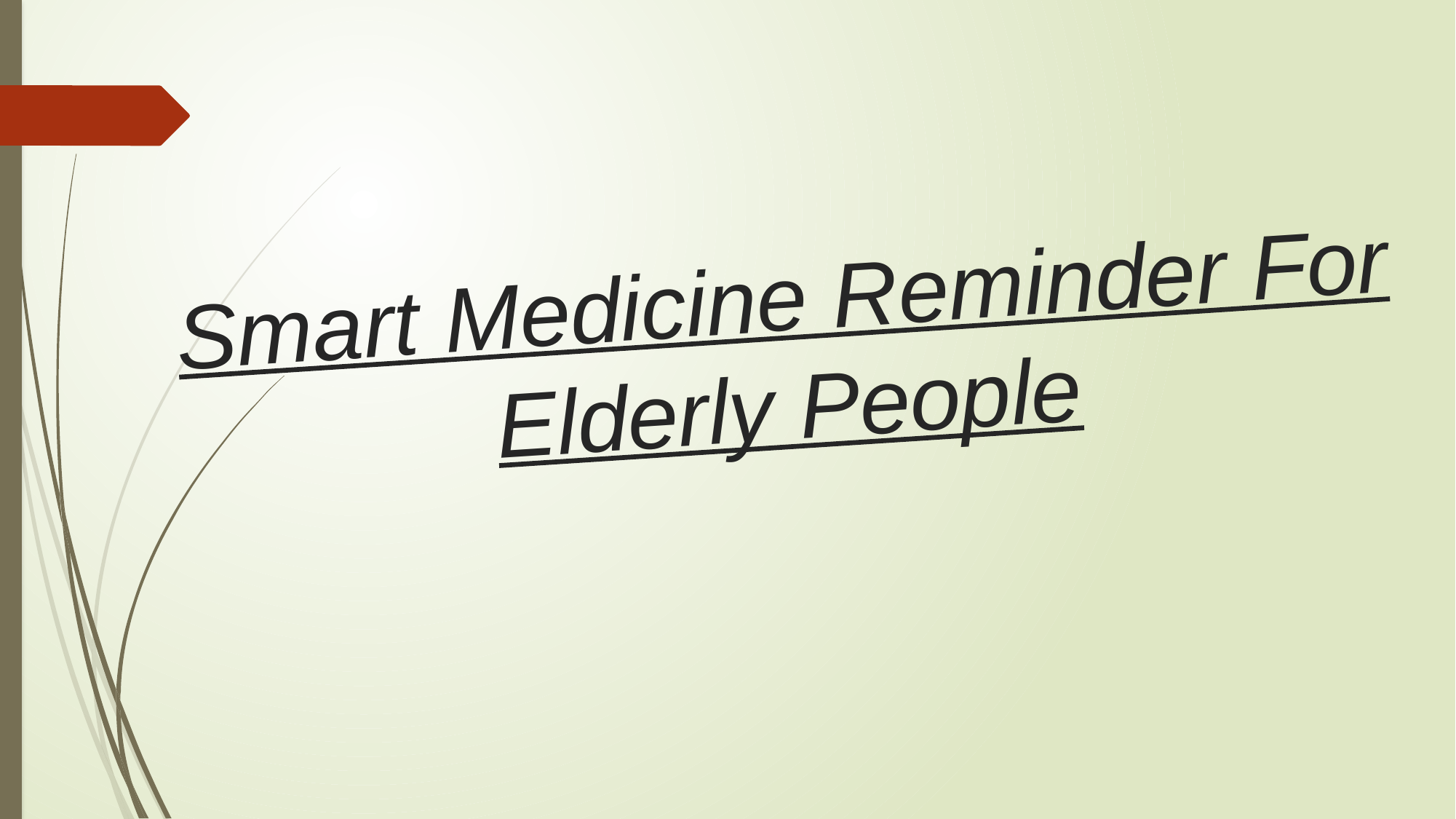

# Smart Medicine Reminder For Elderly People